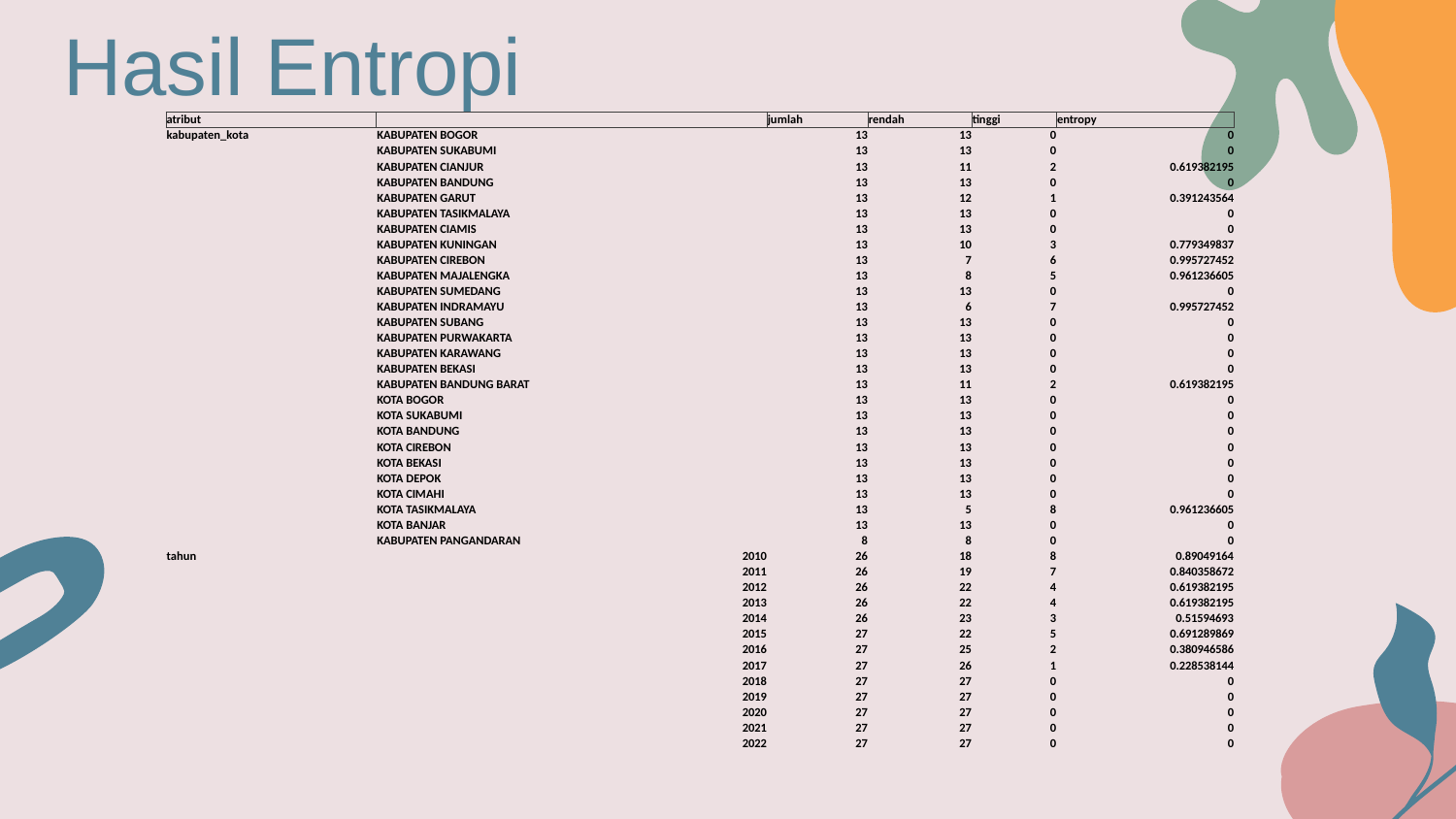

# Hasil Entropi
| atribut |  | jumlah | rendah | tinggi | entropy |
| --- | --- | --- | --- | --- | --- |
| kabupaten\_kota | KABUPATEN BOGOR | 13 | 13 | 0 | 0 |
|  | KABUPATEN SUKABUMI | 13 | 13 | 0 | 0 |
|  | KABUPATEN CIANJUR | 13 | 11 | 2 | 0.619382195 |
|  | KABUPATEN BANDUNG | 13 | 13 | 0 | 0 |
|  | KABUPATEN GARUT | 13 | 12 | 1 | 0.391243564 |
|  | KABUPATEN TASIKMALAYA | 13 | 13 | 0 | 0 |
|  | KABUPATEN CIAMIS | 13 | 13 | 0 | 0 |
|  | KABUPATEN KUNINGAN | 13 | 10 | 3 | 0.779349837 |
|  | KABUPATEN CIREBON | 13 | 7 | 6 | 0.995727452 |
|  | KABUPATEN MAJALENGKA | 13 | 8 | 5 | 0.961236605 |
|  | KABUPATEN SUMEDANG | 13 | 13 | 0 | 0 |
|  | KABUPATEN INDRAMAYU | 13 | 6 | 7 | 0.995727452 |
|  | KABUPATEN SUBANG | 13 | 13 | 0 | 0 |
|  | KABUPATEN PURWAKARTA | 13 | 13 | 0 | 0 |
|  | KABUPATEN KARAWANG | 13 | 13 | 0 | 0 |
|  | KABUPATEN BEKASI | 13 | 13 | 0 | 0 |
|  | KABUPATEN BANDUNG BARAT | 13 | 11 | 2 | 0.619382195 |
|  | KOTA BOGOR | 13 | 13 | 0 | 0 |
|  | KOTA SUKABUMI | 13 | 13 | 0 | 0 |
|  | KOTA BANDUNG | 13 | 13 | 0 | 0 |
|  | KOTA CIREBON | 13 | 13 | 0 | 0 |
|  | KOTA BEKASI | 13 | 13 | 0 | 0 |
|  | KOTA DEPOK | 13 | 13 | 0 | 0 |
|  | KOTA CIMAHI | 13 | 13 | 0 | 0 |
|  | KOTA TASIKMALAYA | 13 | 5 | 8 | 0.961236605 |
|  | KOTA BANJAR | 13 | 13 | 0 | 0 |
|  | KABUPATEN PANGANDARAN | 8 | 8 | 0 | 0 |
| tahun | 2010 | 26 | 18 | 8 | 0.89049164 |
|  | 2011 | 26 | 19 | 7 | 0.840358672 |
|  | 2012 | 26 | 22 | 4 | 0.619382195 |
|  | 2013 | 26 | 22 | 4 | 0.619382195 |
|  | 2014 | 26 | 23 | 3 | 0.51594693 |
|  | 2015 | 27 | 22 | 5 | 0.691289869 |
|  | 2016 | 27 | 25 | 2 | 0.380946586 |
|  | 2017 | 27 | 26 | 1 | 0.228538144 |
|  | 2018 | 27 | 27 | 0 | 0 |
|  | 2019 | 27 | 27 | 0 | 0 |
|  | 2020 | 27 | 27 | 0 | 0 |
|  | 2021 | 27 | 27 | 0 | 0 |
|  | 2022 | 27 | 27 | 0 | 0 |